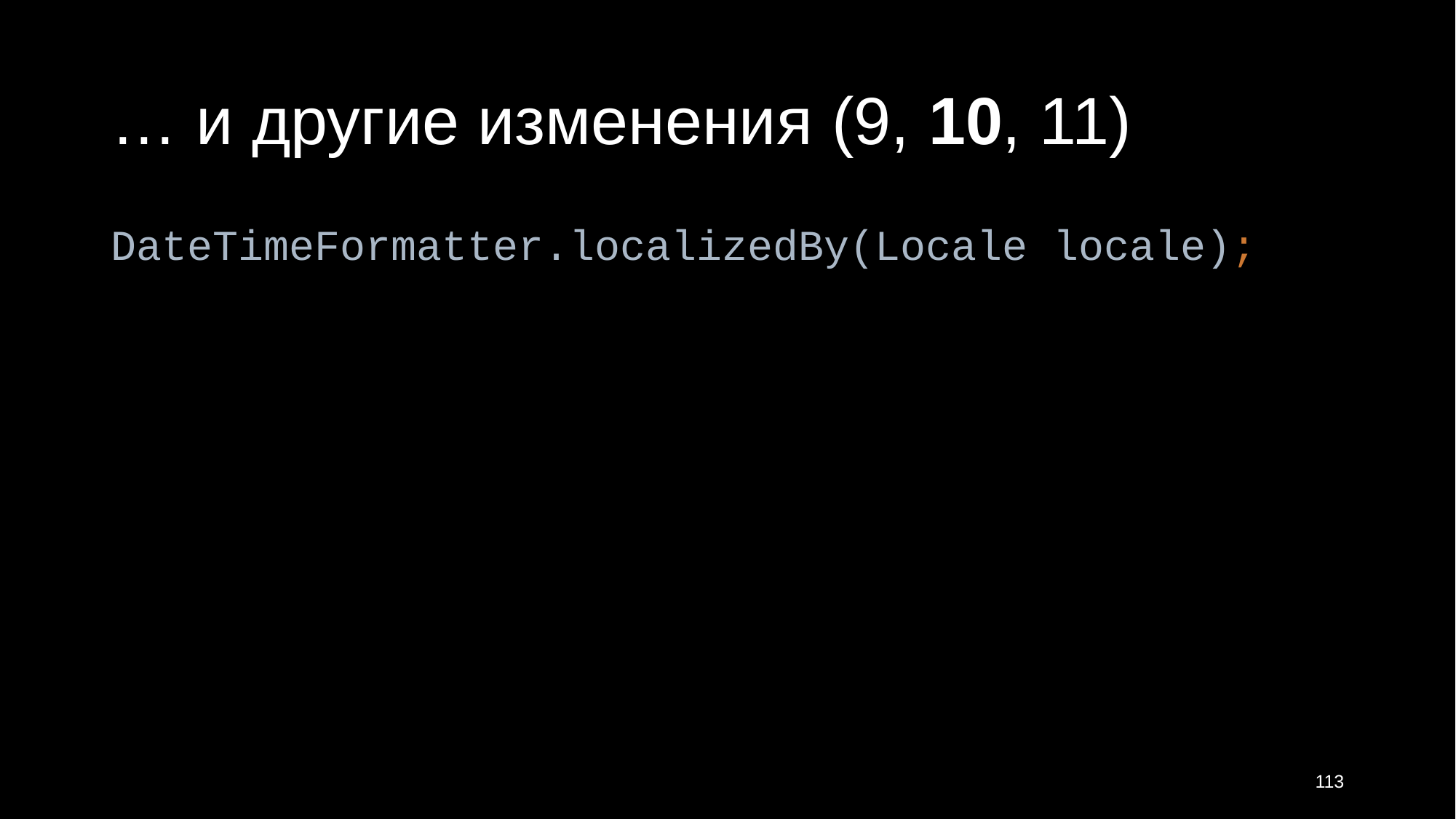

# … и другие изменения (9, 10, 11)
DateTimeFormatter.localizedBy(Locale locale);
113